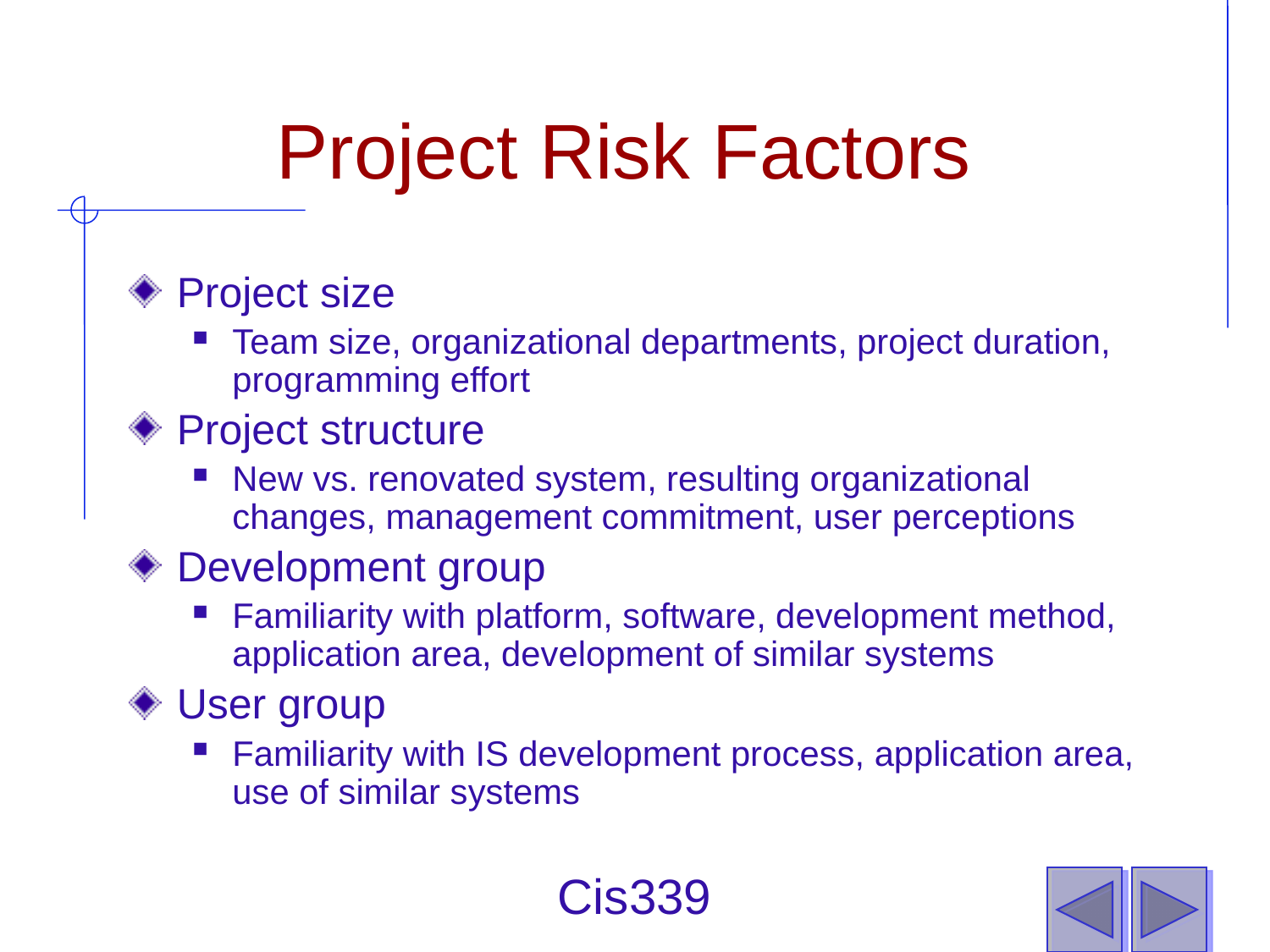

# Project Risk Factors
Project size
Team size, organizational departments, project duration, programming effort
Project structure
New vs. renovated system, resulting organizational changes, management commitment, user perceptions
Development group
Familiarity with platform, software, development method, application area, development of similar systems
User group
Familiarity with IS development process, application area, use of similar systems

Cis339